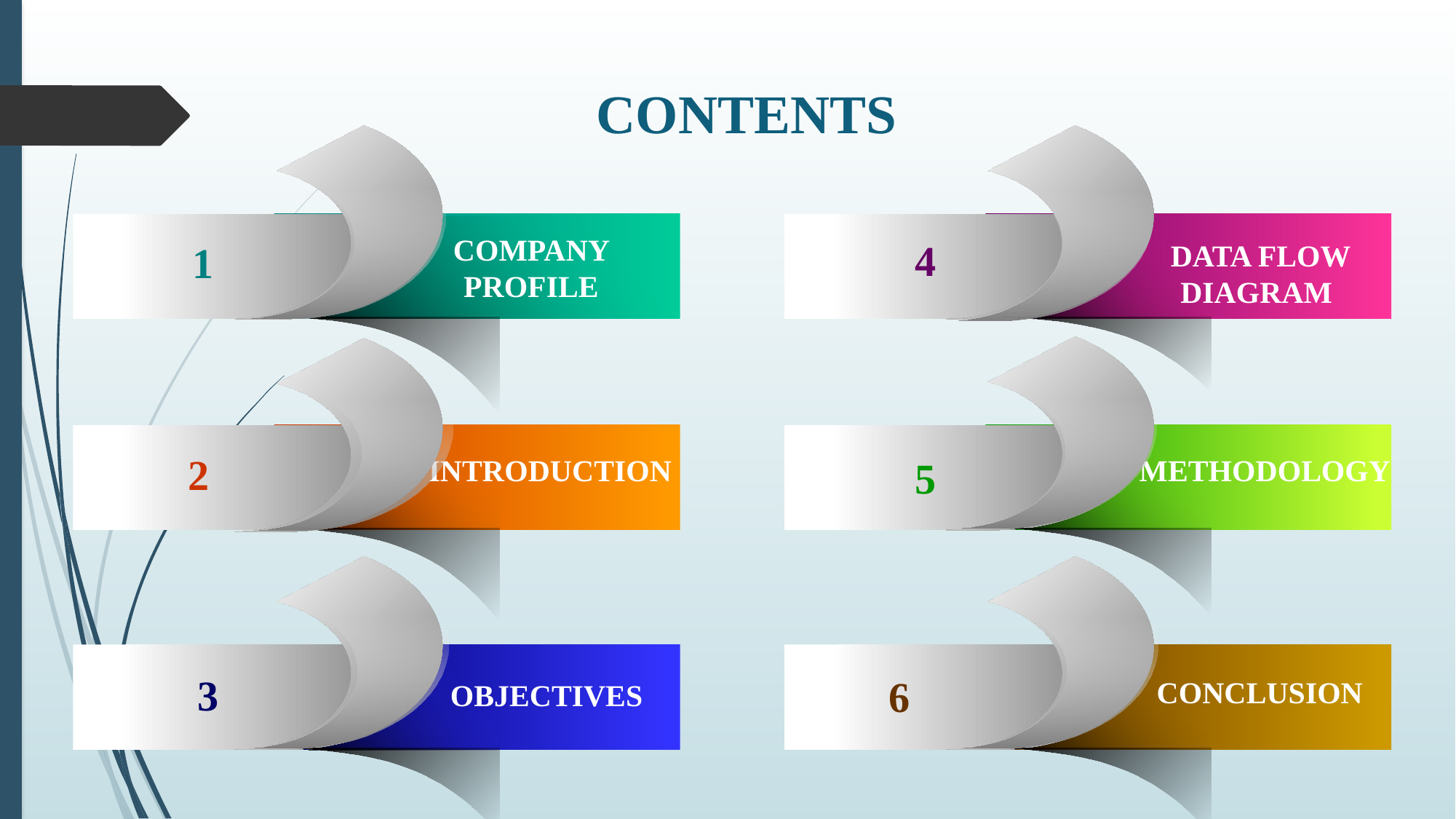

# CONTENTS

           COMPANY
          PROFILE
4
1
 DATA FLOW DIAGRAM

2
INTRODUCTION
METHODOLOGY
5

3
6
CONCLUSION
OBJECTIVES